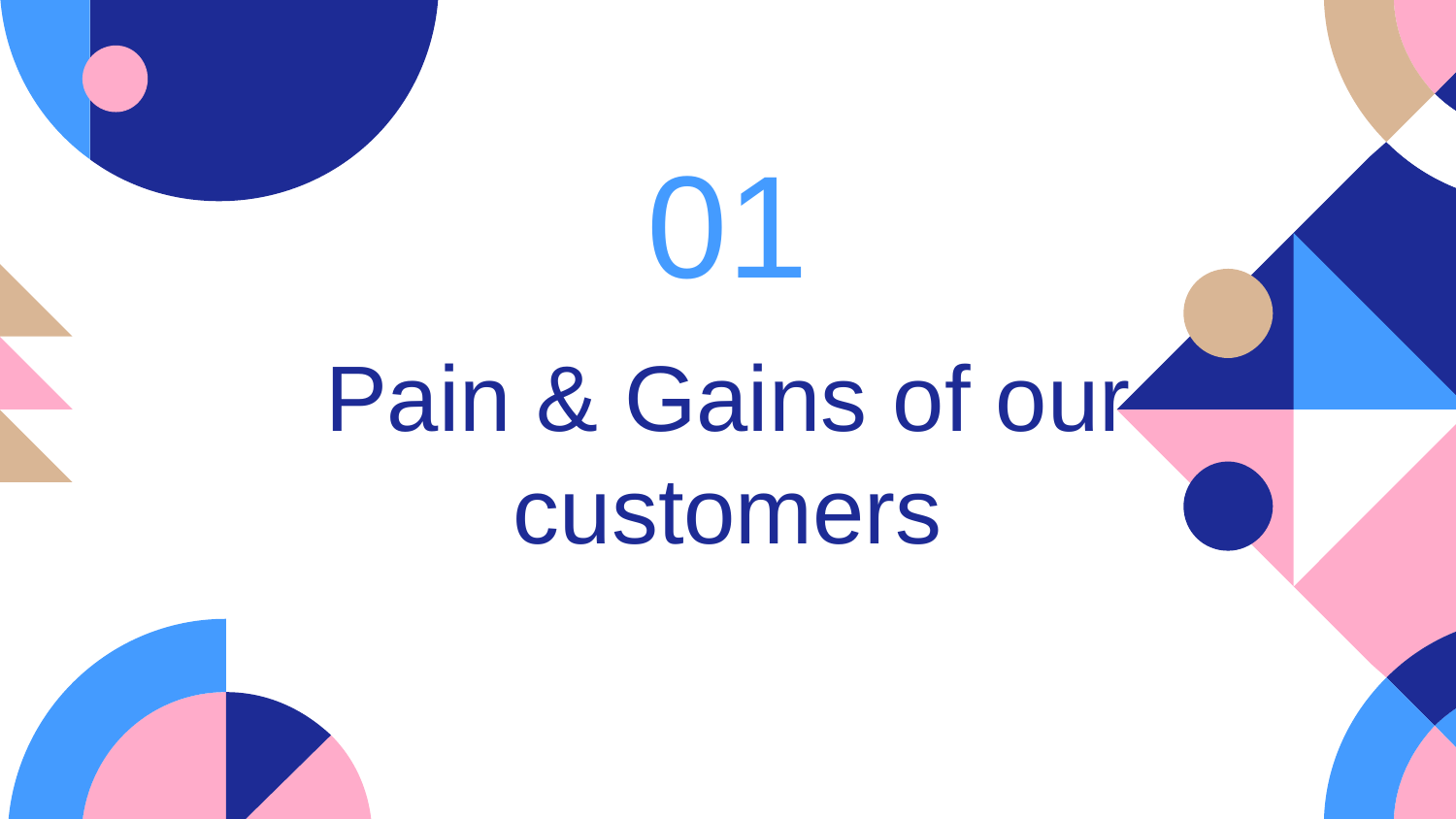

01
# Pain & Gains of our customers